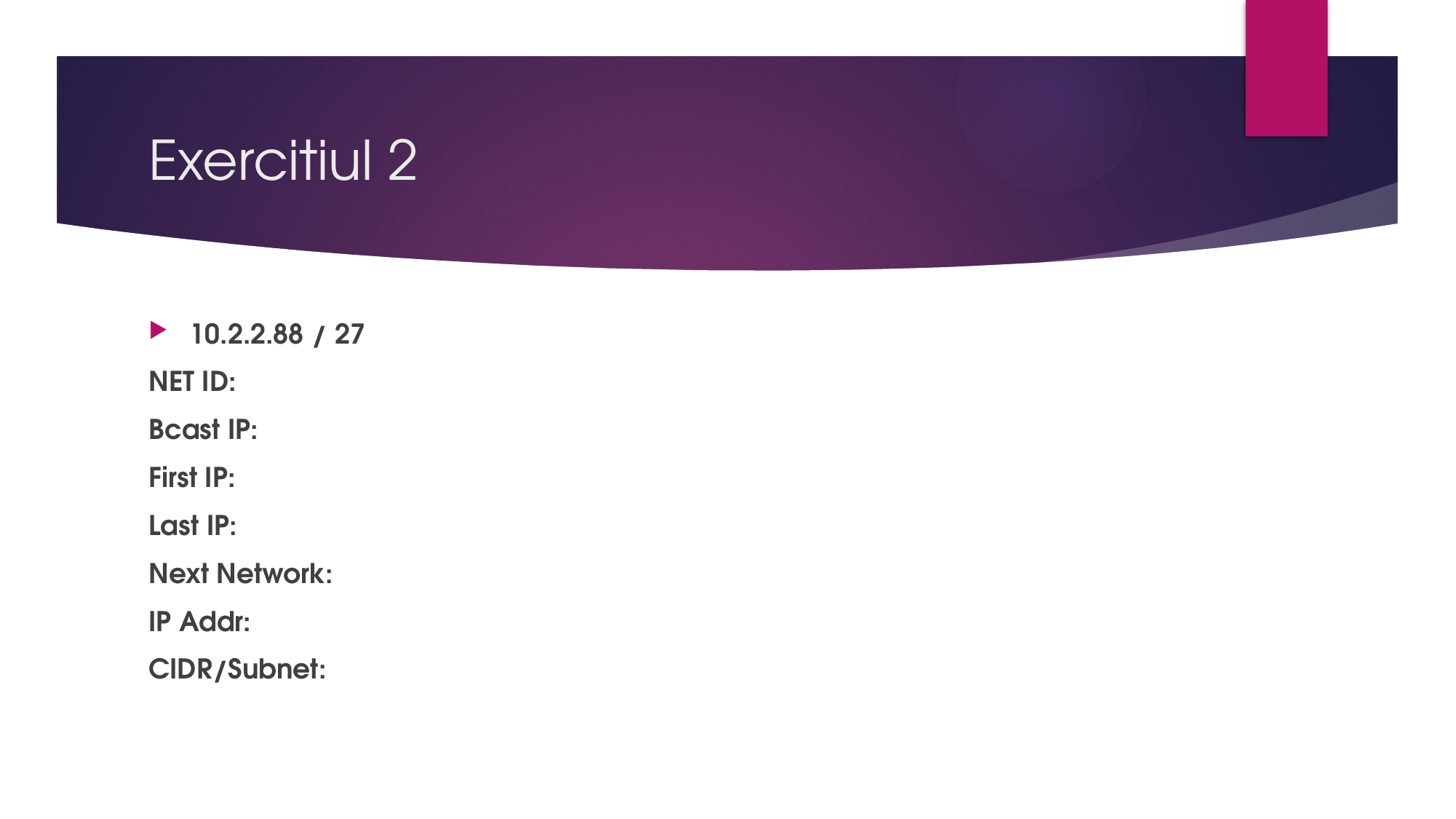

# Exercitiul 2
10.2.2.88 / 27
NET ID:
Bcast IP:
First IP:
Last IP:
Next Network:
IP Addr:
CIDR/Subnet: